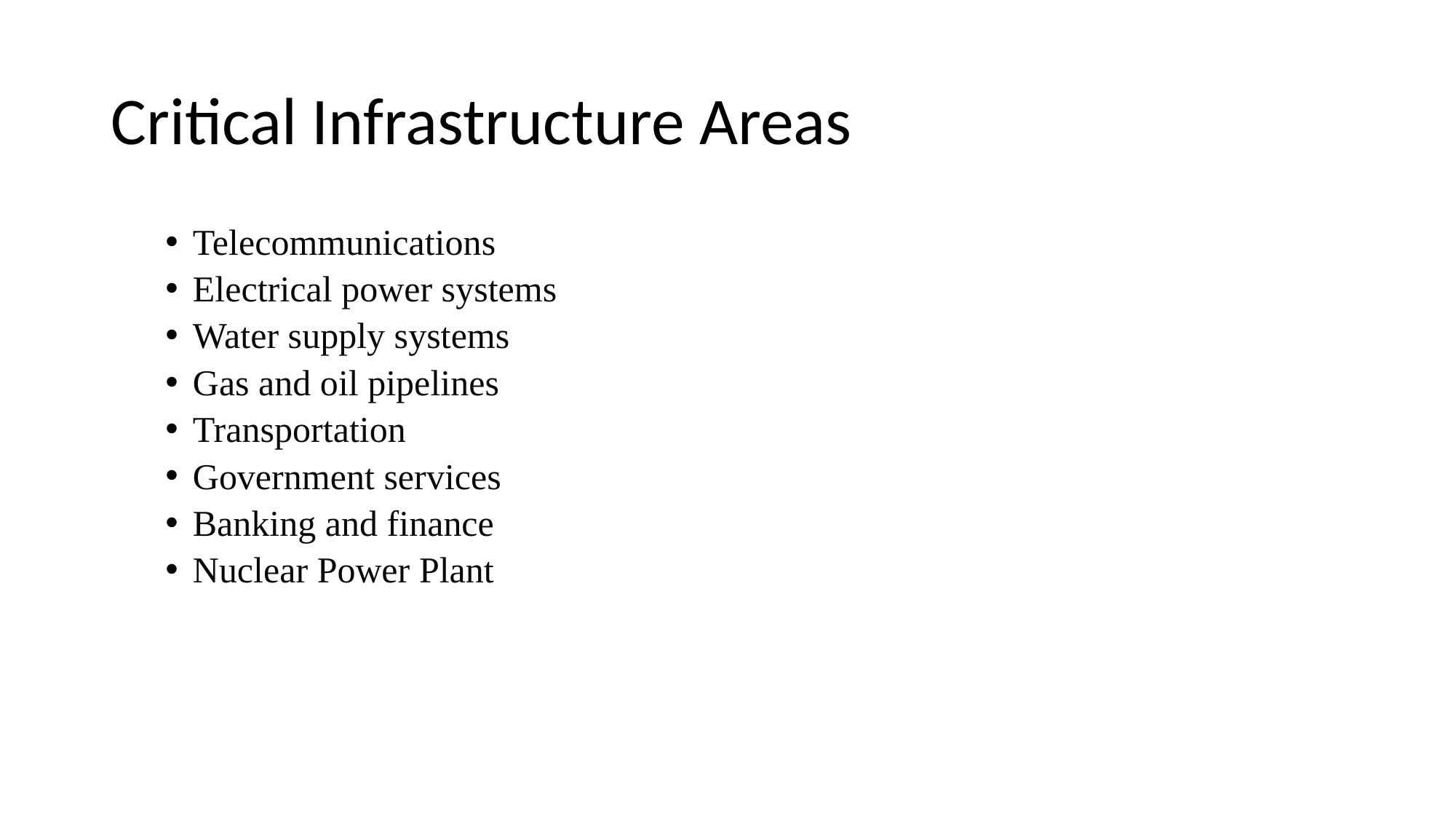

# Critical Infrastructure Areas
Telecommunications
Electrical power systems
Water supply systems
Gas and oil pipelines
Transportation
Government services
Banking and finance
Nuclear Power Plant